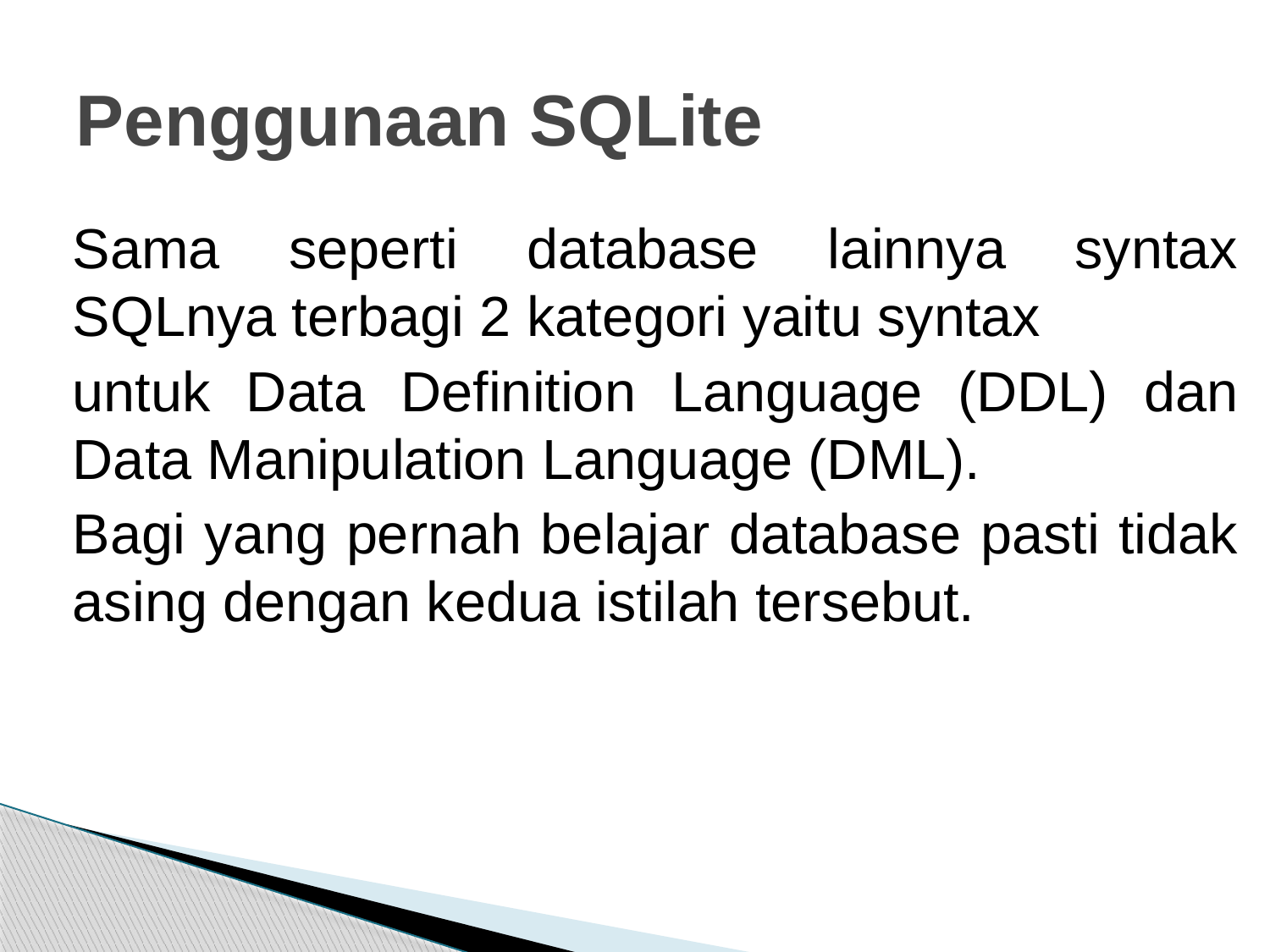

# Penggunaan SQLite
Sama seperti database lainnya syntax SQLnya terbagi 2 kategori yaitu syntax
untuk Data Definition Language (DDL) dan Data Manipulation Language (DML).
Bagi yang pernah belajar database pasti tidak asing dengan kedua istilah tersebut.